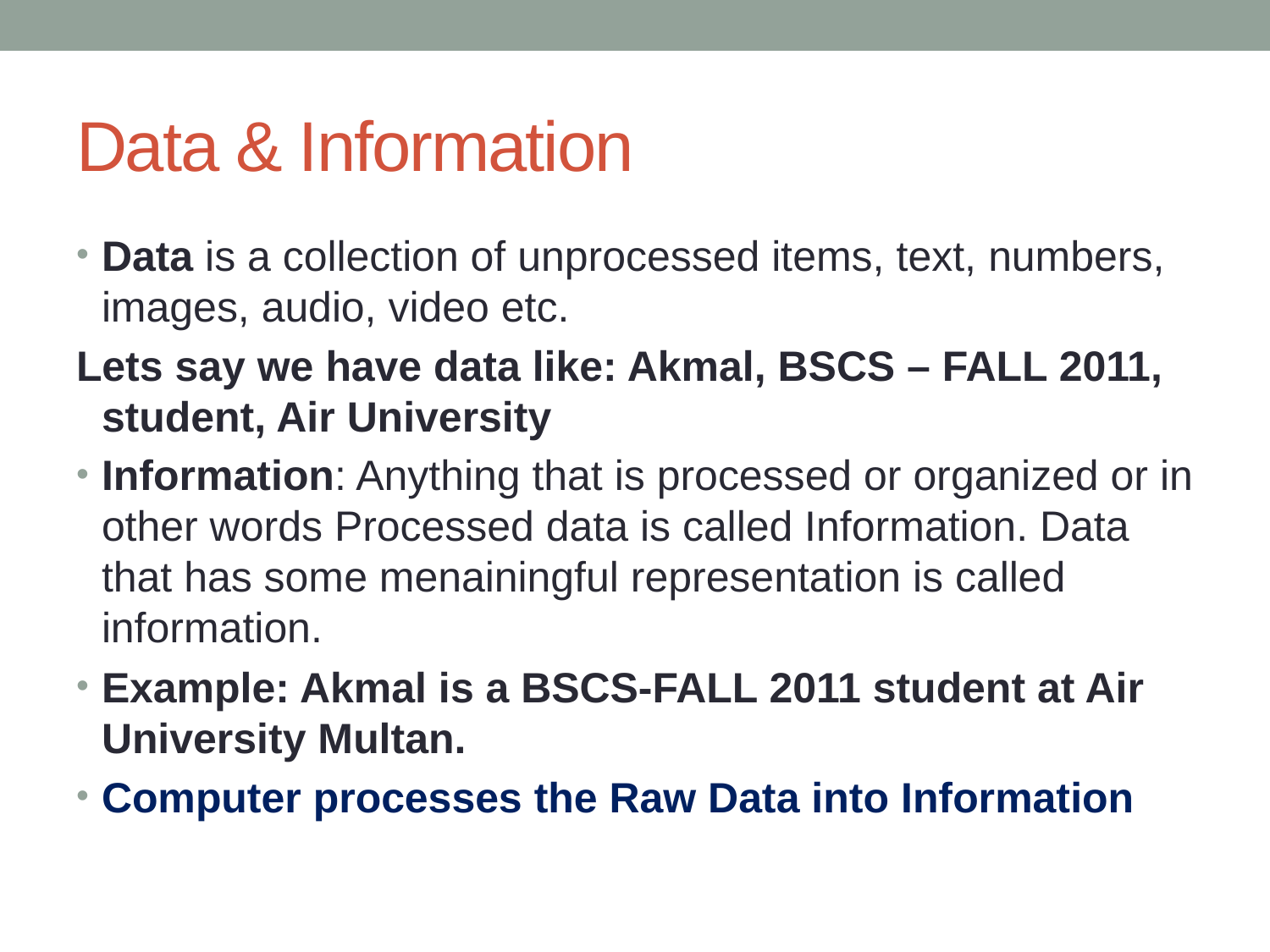

# Data & Information
Data is a collection of unprocessed items, text, numbers, images, audio, video etc.
Lets say we have data like: Akmal, BSCS – FALL 2011, student, Air University
Information: Anything that is processed or organized or in other words Processed data is called Information. Data that has some menainingful representation is called information.
Example: Akmal is a BSCS-FALL 2011 student at Air University Multan.
Computer processes the Raw Data into Information